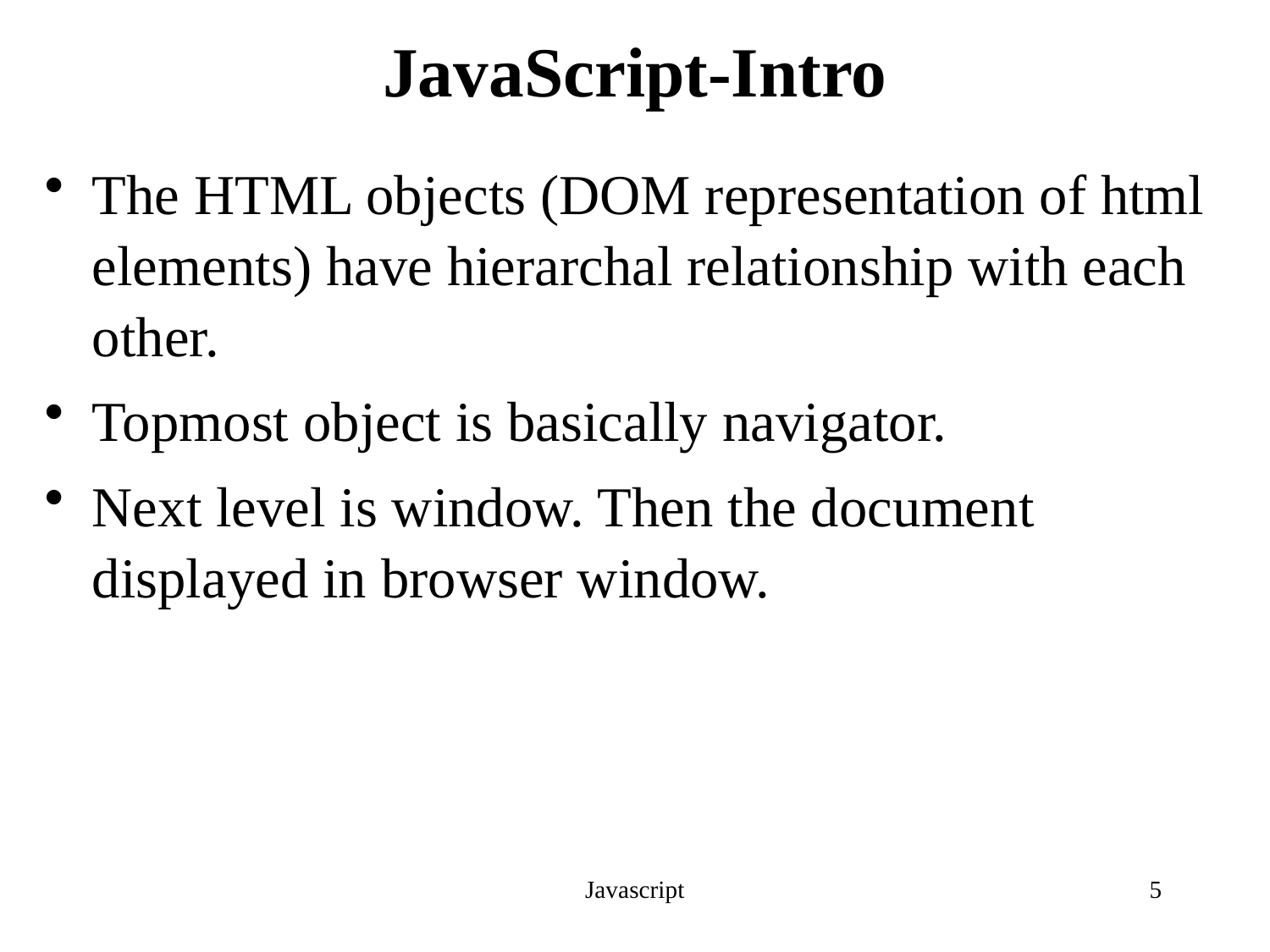

# JavaScript-Intro
The HTML objects (DOM representation of html elements) have hierarchal relationship with each other.
Topmost object is basically navigator.
Next level is window. Then the document displayed in browser window.
Javascript
5